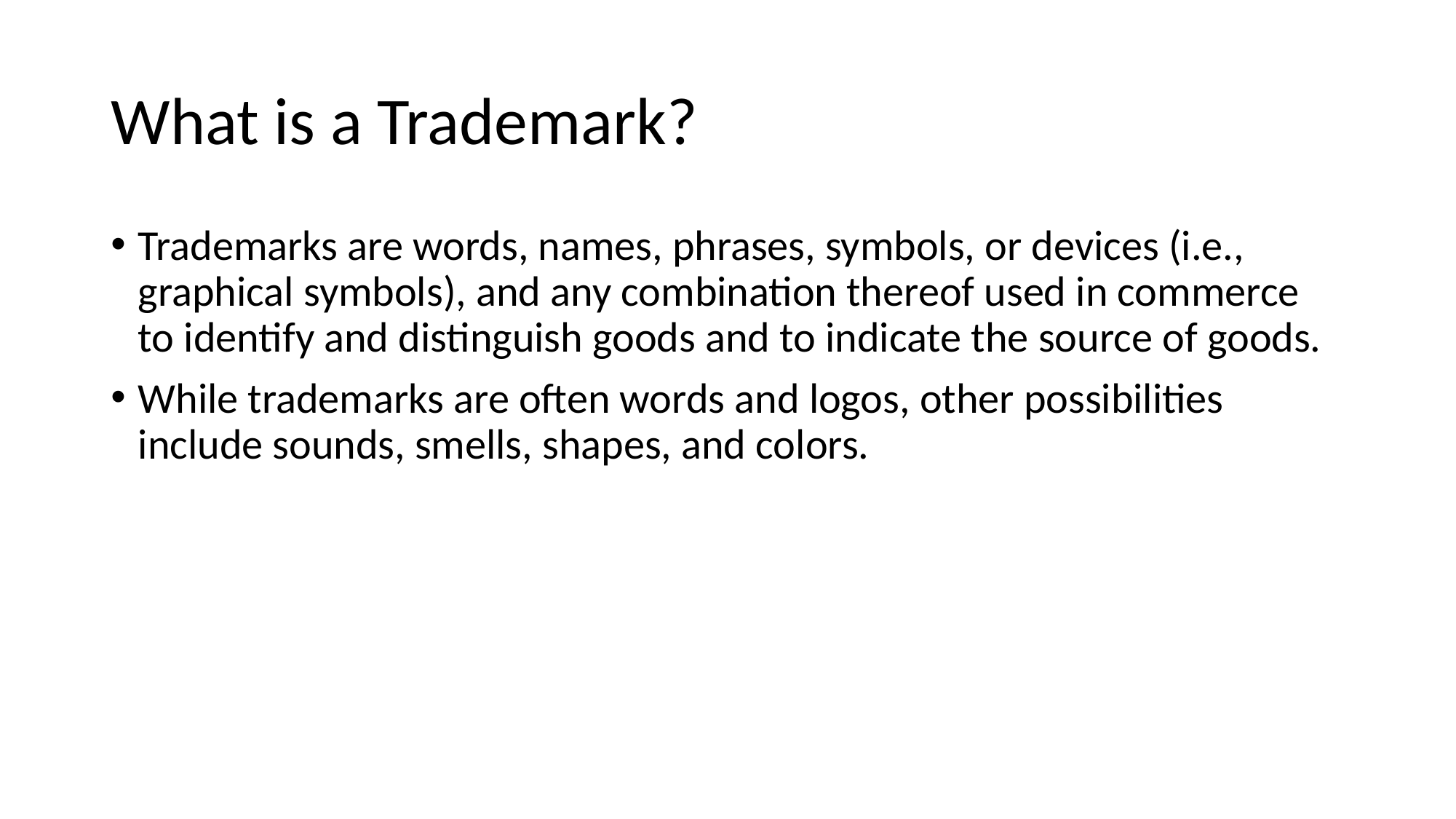

# What is a Trademark?
Trademarks are words, names, phrases, symbols, or devices (i.e., graphical symbols), and any combination thereof used in commerce to identify and distinguish goods and to indicate the source of goods.
While trademarks are often words and logos, other possibilities include sounds, smells, shapes, and colors.